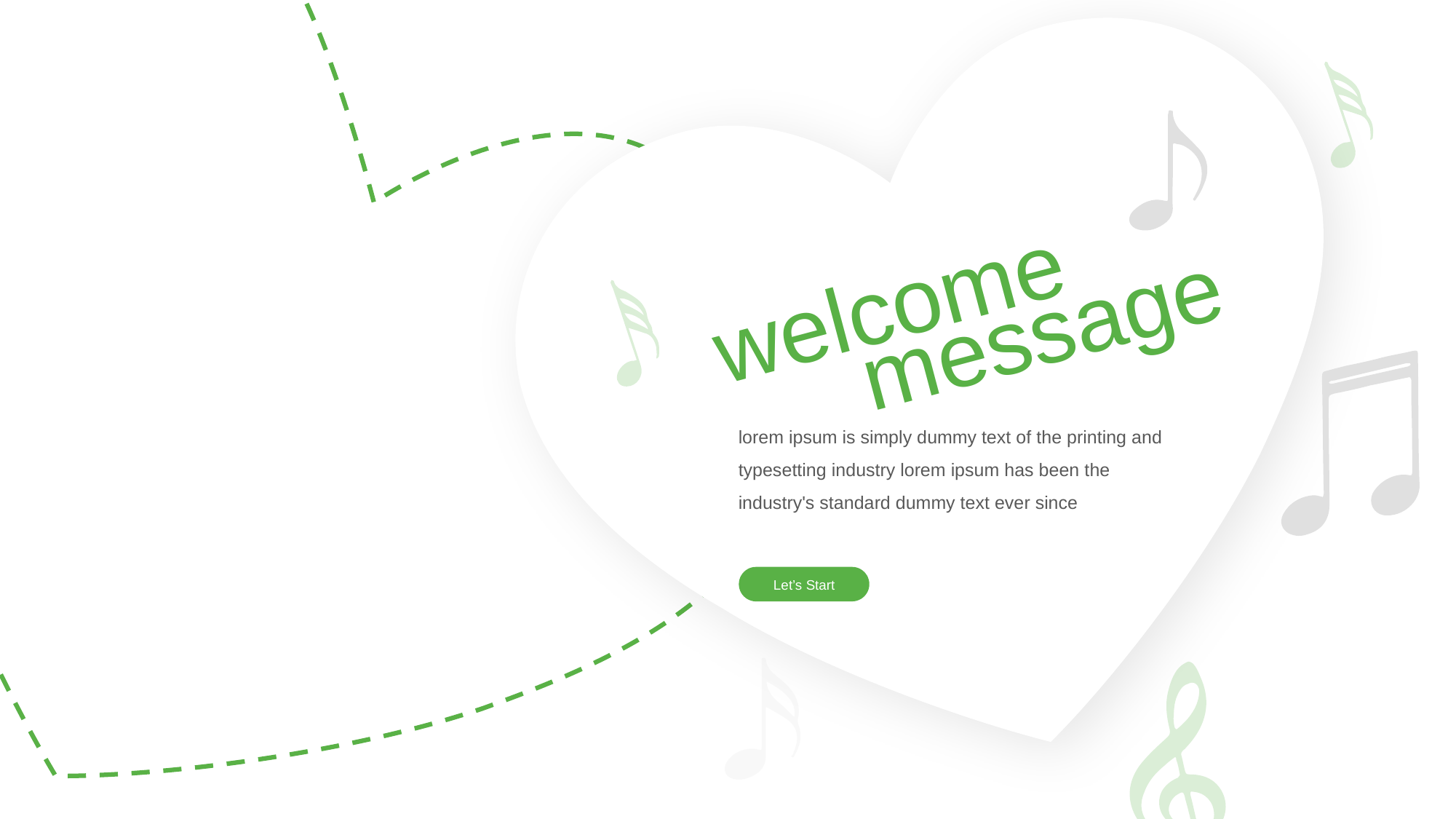

welcome
message

lorem ipsum is simply dummy text of the printing and typesetting industry lorem ipsum has been the industry's standard dummy text ever since
Let’s Start